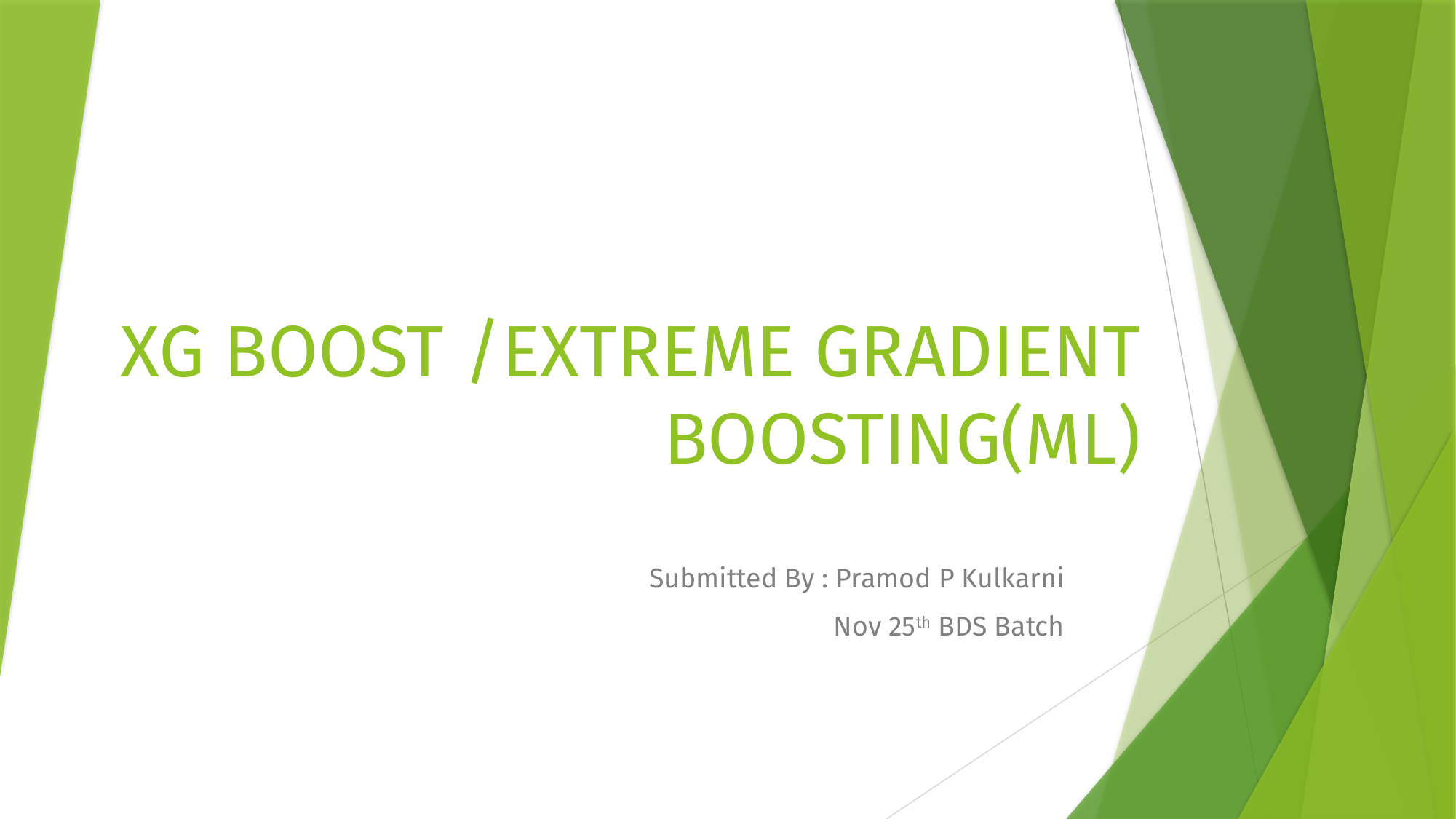

# XG BOOST /EXTREME GRADIENT BOOSTING(ML)
Submitted By : Pramod P Kulkarni
Nov 25th BDS Batch